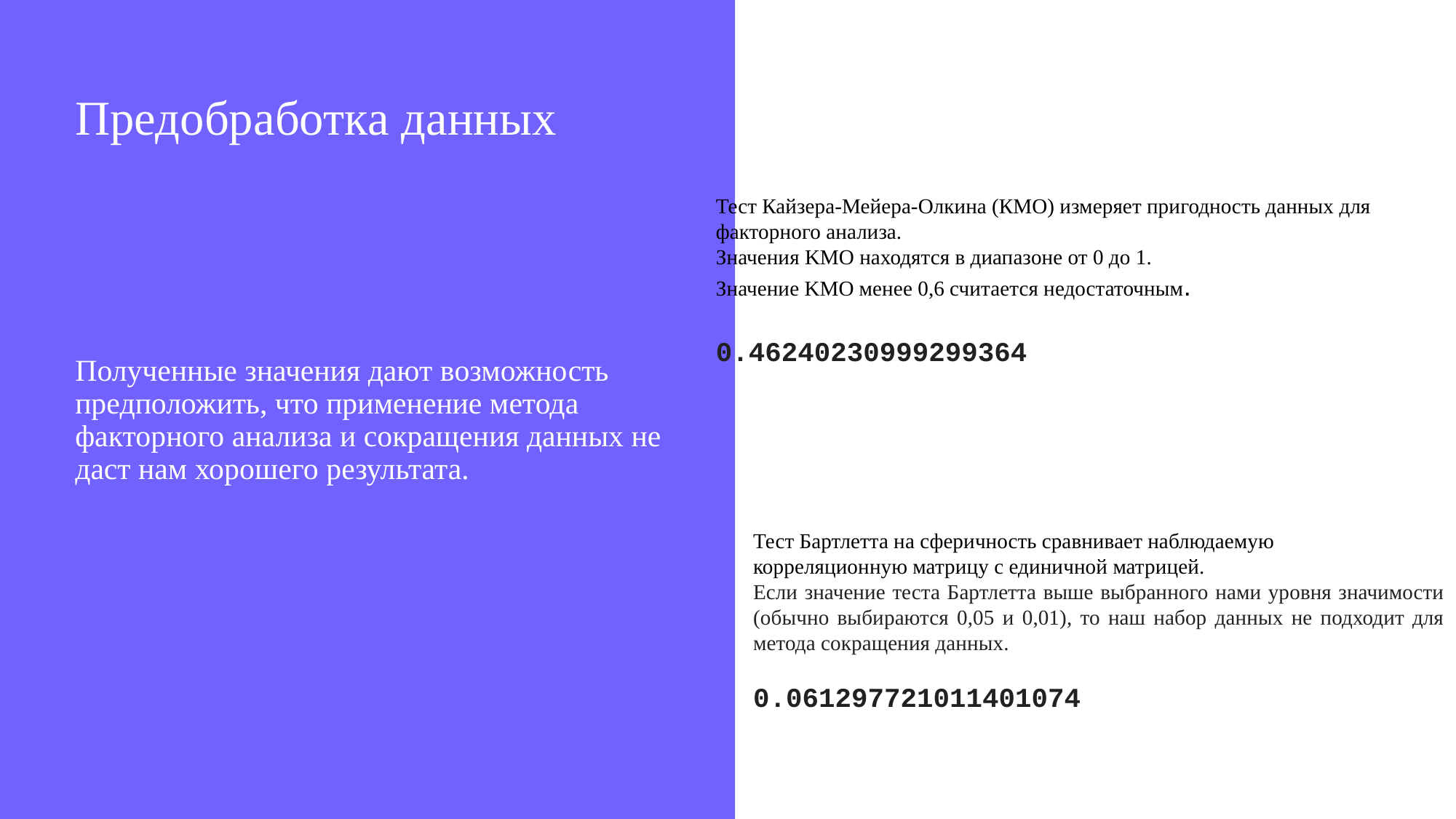

# Предобработка данных Полученные значения дают возможность предположить, что применение метода факторного анализа и сокращения данных не даст нам хорошего результата.
Тест Кайзера-Мейера-Олкина (КМО) измеряет пригодность данных для факторного анализа.
Значения KMO находятся в диапазоне от 0 до 1.
Значение KMO менее 0,6 считается недостаточным.

0.46240230999299364
Тест Бартлетта на сферичность сравнивает наблюдаемую
корреляционную матрицу с единичной матрицей.
Если значение теста Бартлетта выше выбранного нами уровня значимости (обычно выбираются 0,05 и 0,01), то наш набор данных не подходит для метода сокращения данных.

0.061297721011401074